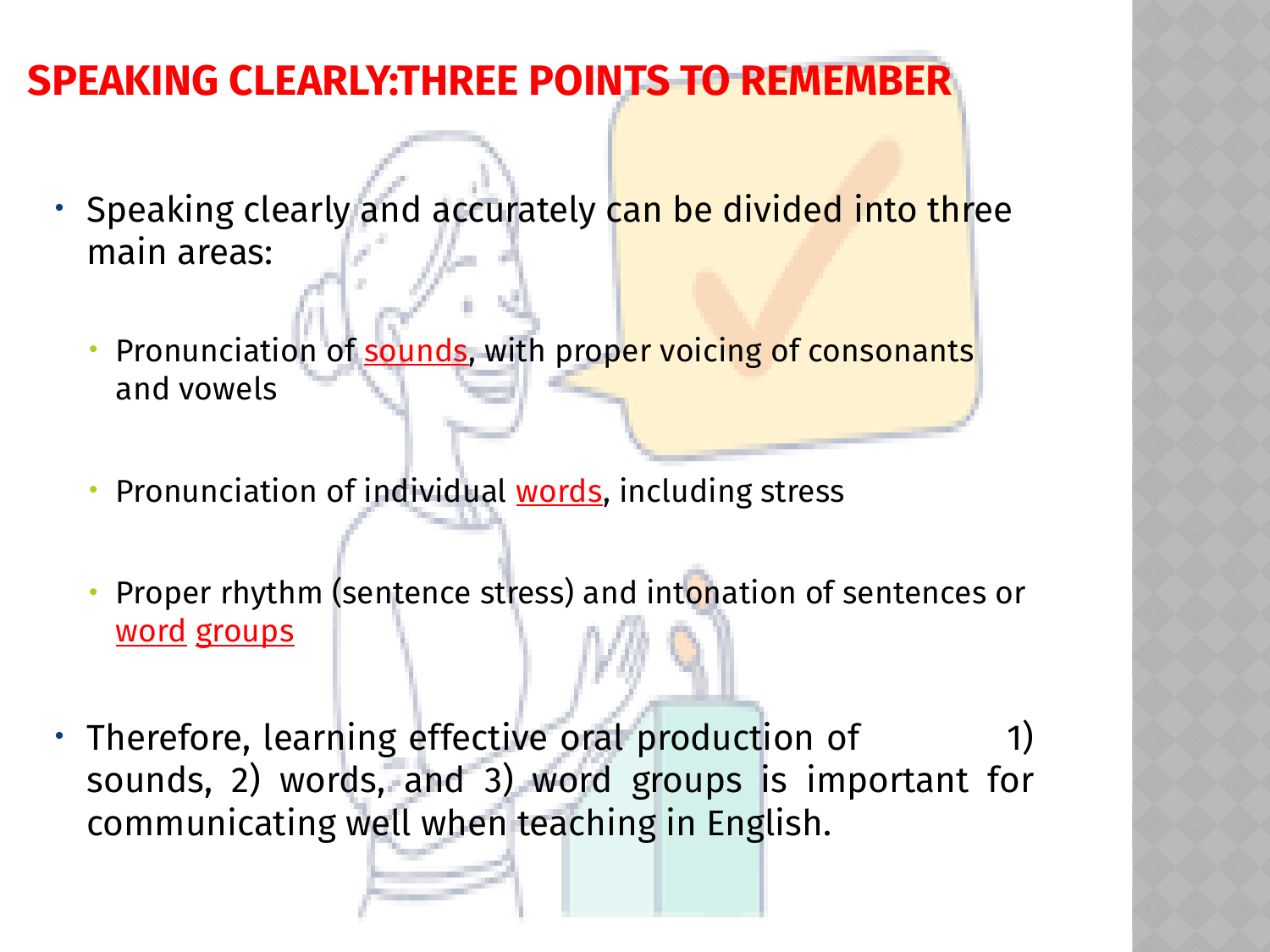

# Speaking Clearly:Three points to remember
Speaking clearly and accurately can be divided into three main areas:

Pronunciation of sounds, with proper voicing of consonants and vowels

Pronunciation of individual words, including stress

Proper rhythm (sentence stress) and intonation of sentences or word groups

Therefore, learning effective oral production of            1) sounds, 2) words, and 3) word groups is important for communicating well when teaching in English.